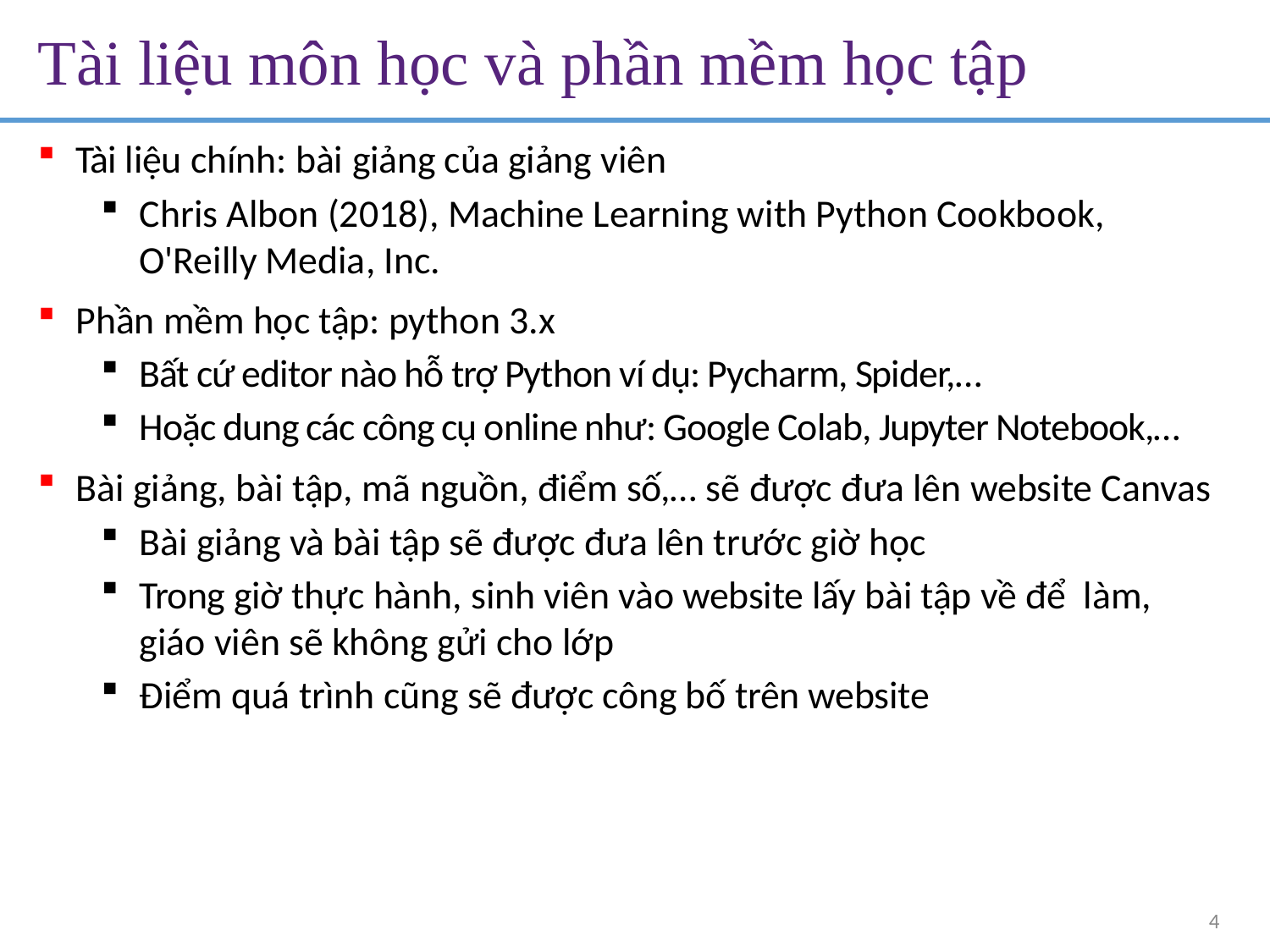

# Tài liệu môn học và phần mềm học tập
Tài liệu chính: bài giảng của giảng viên
Chris Albon (2018), Machine Learning with Python Cookbook, O'Reilly Media, Inc.
Phần mềm học tập: python 3.x
Bất cứ editor nào hỗ trợ Python ví dụ: Pycharm, Spider,…
Hoặc dung các công cụ online như: Google Colab, Jupyter Notebook,…
Bài giảng, bài tập, mã nguồn, điểm số,… sẽ được đưa lên website Canvas
Bài giảng và bài tập sẽ được đưa lên trước giờ học
Trong giờ thực hành, sinh viên vào website lấy bài tập về để  làm, giáo viên sẽ không gửi cho lớp
Điểm quá trình cũng sẽ được công bố trên website
4